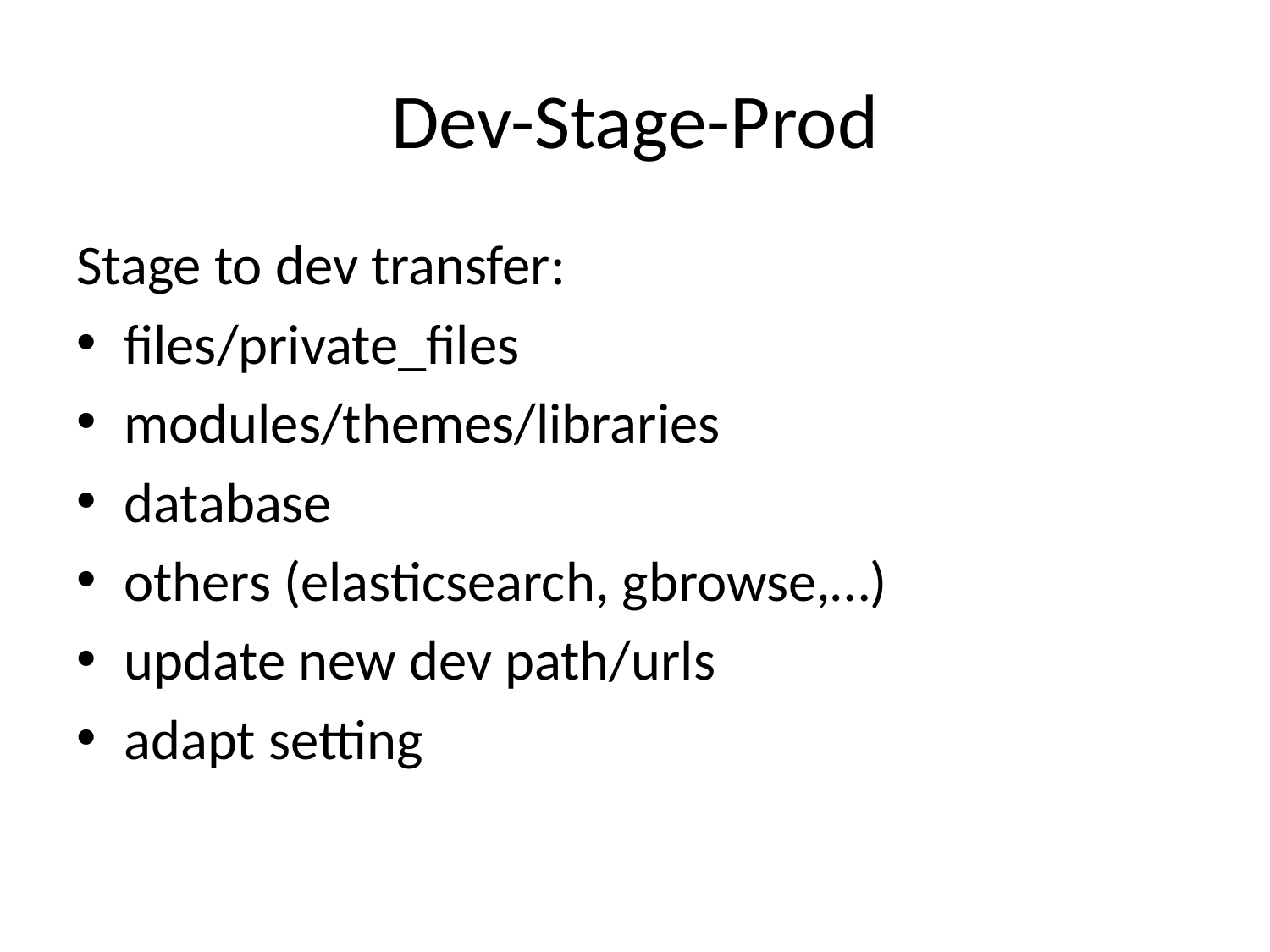

# Dev-Stage-Prod
Stage to dev transfer:
files/private_files
modules/themes/libraries
database
others (elasticsearch, gbrowse,…)
update new dev path/urls
adapt setting